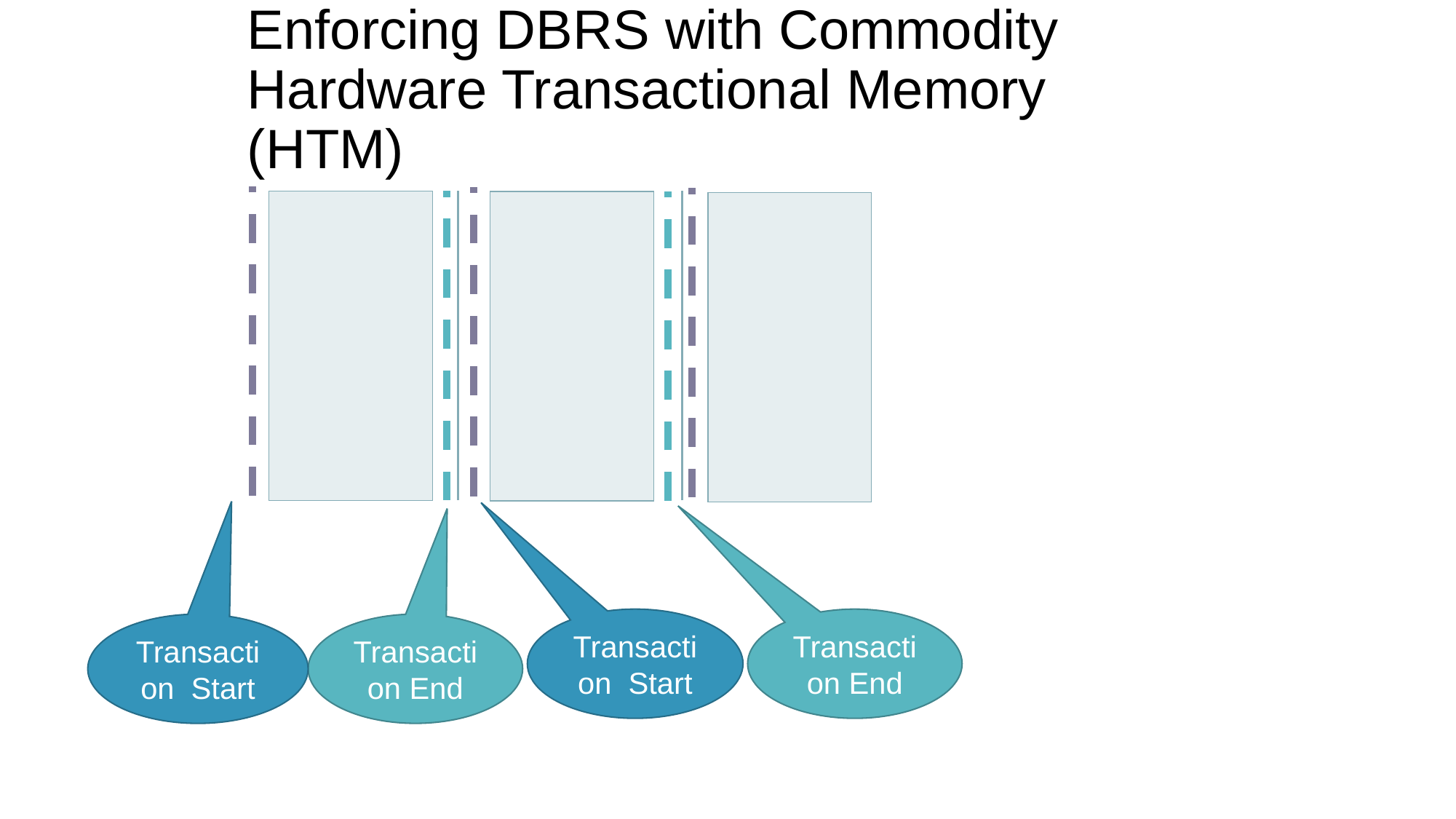

# Enforcing DBRS with Commodity Hardware Transactional Memory (HTM)

Transaction  Start
Transaction End
Transaction  Start
Transaction End
16